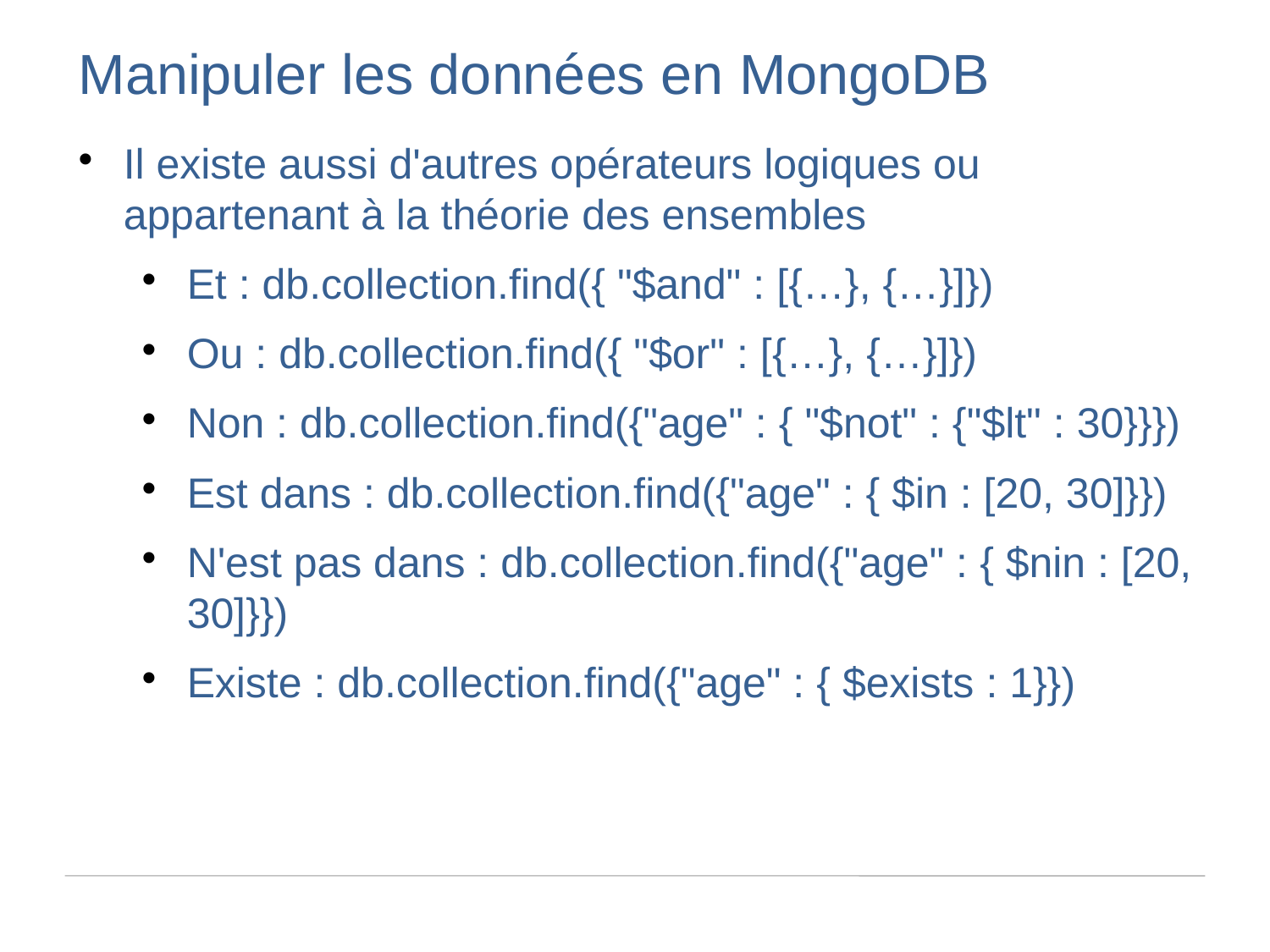

Manipuler les données en MongoDB

Il existe aussi d'autres opérateurs logiques ou appartenant à la théorie des ensembles
Et : db.collection.find({ "$and" : [{…}, {…}]})
Ou : db.collection.find({ "$or" : [{…}, {…}]})
Non : db.collection.find({"age" : { "$not" : {"$lt" : 30}}})
Est dans : db.collection.find({"age" : { $in : [20, 30]}})
N'est pas dans : db.collection.find({"age" : { $nin : [20, 30]}})
Existe : db.collection.find({"age" : { $exists : 1}})